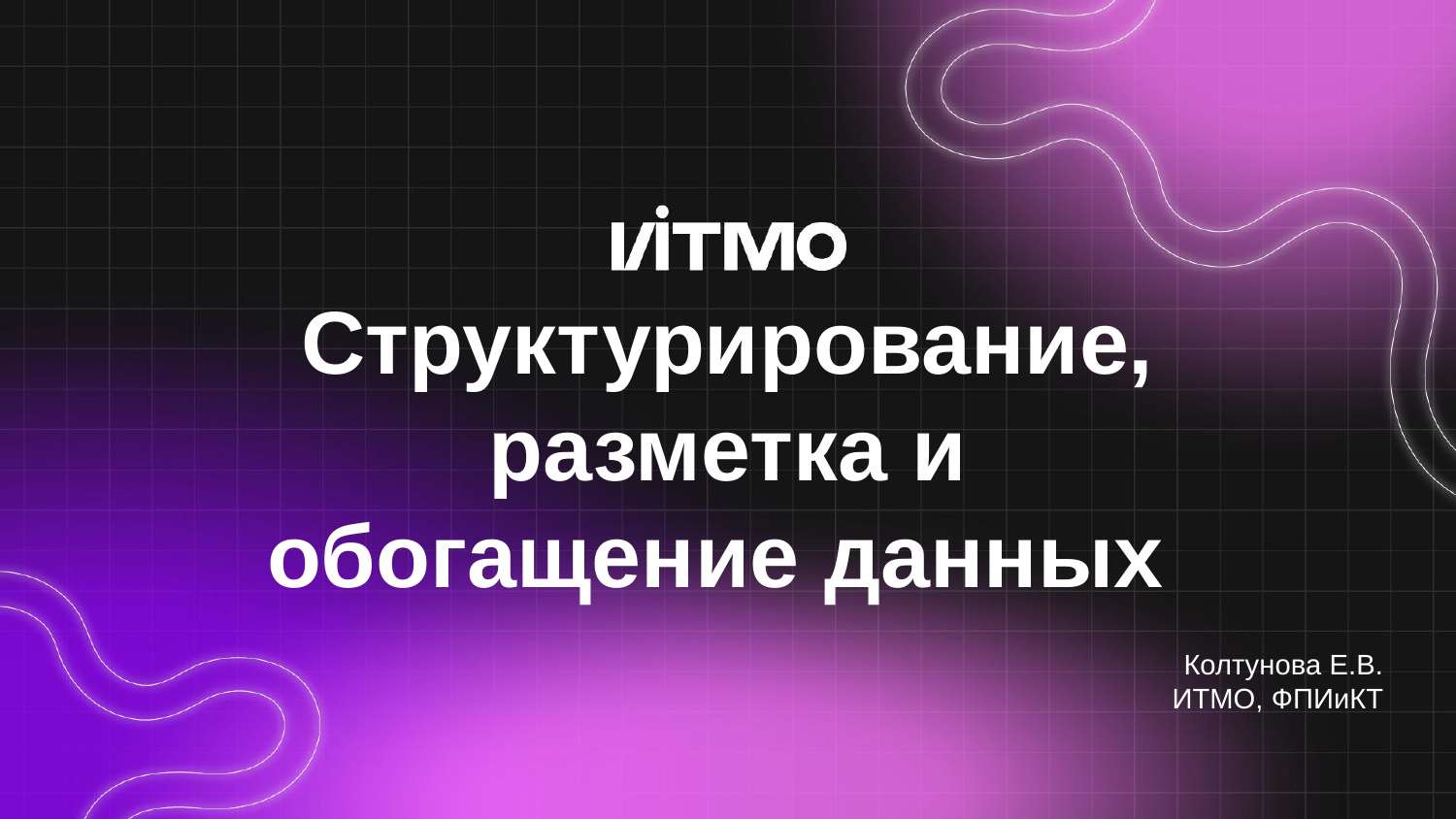

# Структурирование, разметка и обогащение данных
Колтунова Е.В.
ИТМО, ФПИиКТ